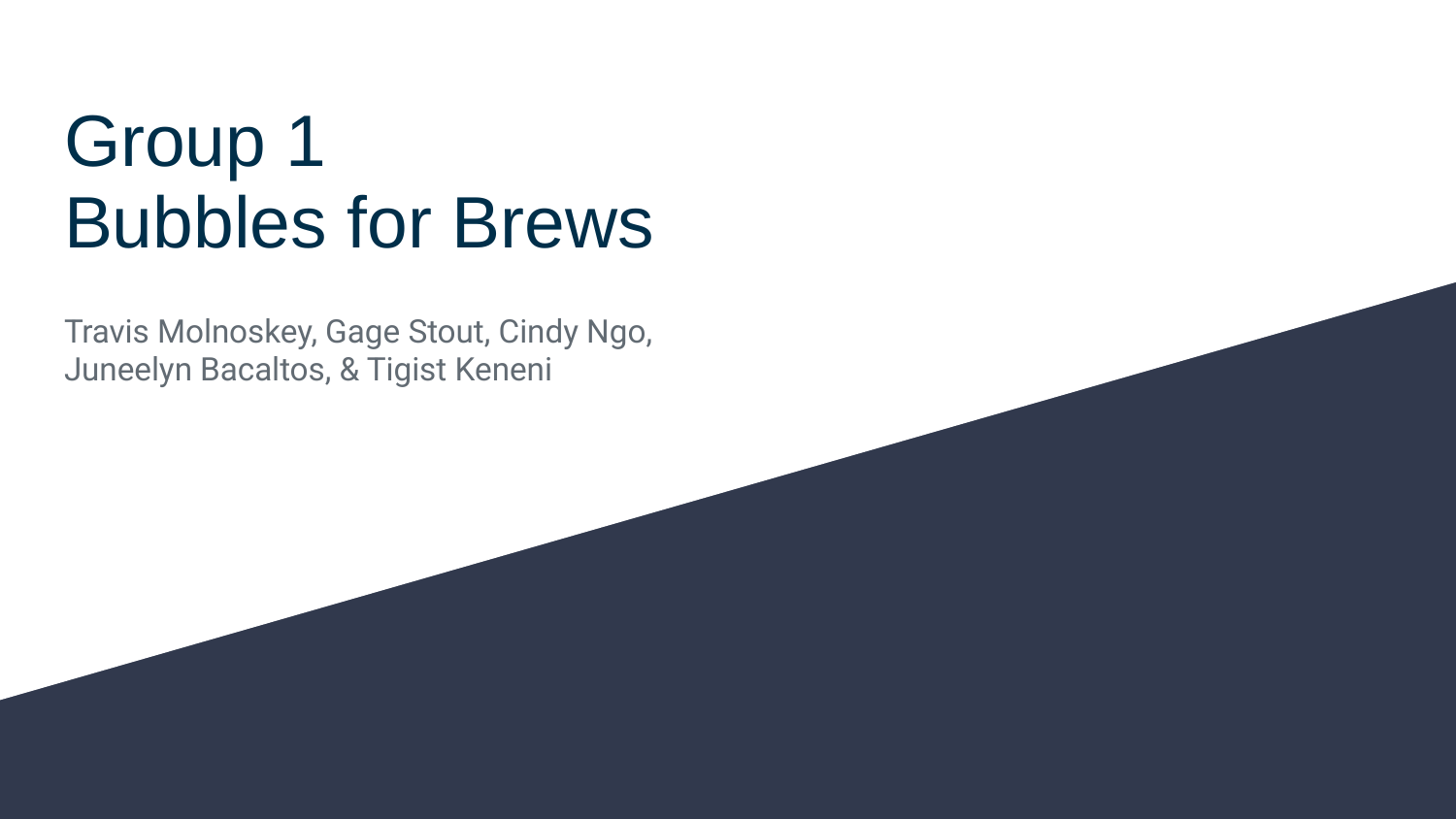

# Group 1
Bubbles for Brews
Travis Molnoskey, Gage Stout, Cindy Ngo, Juneelyn Bacaltos, & Tigist Keneni